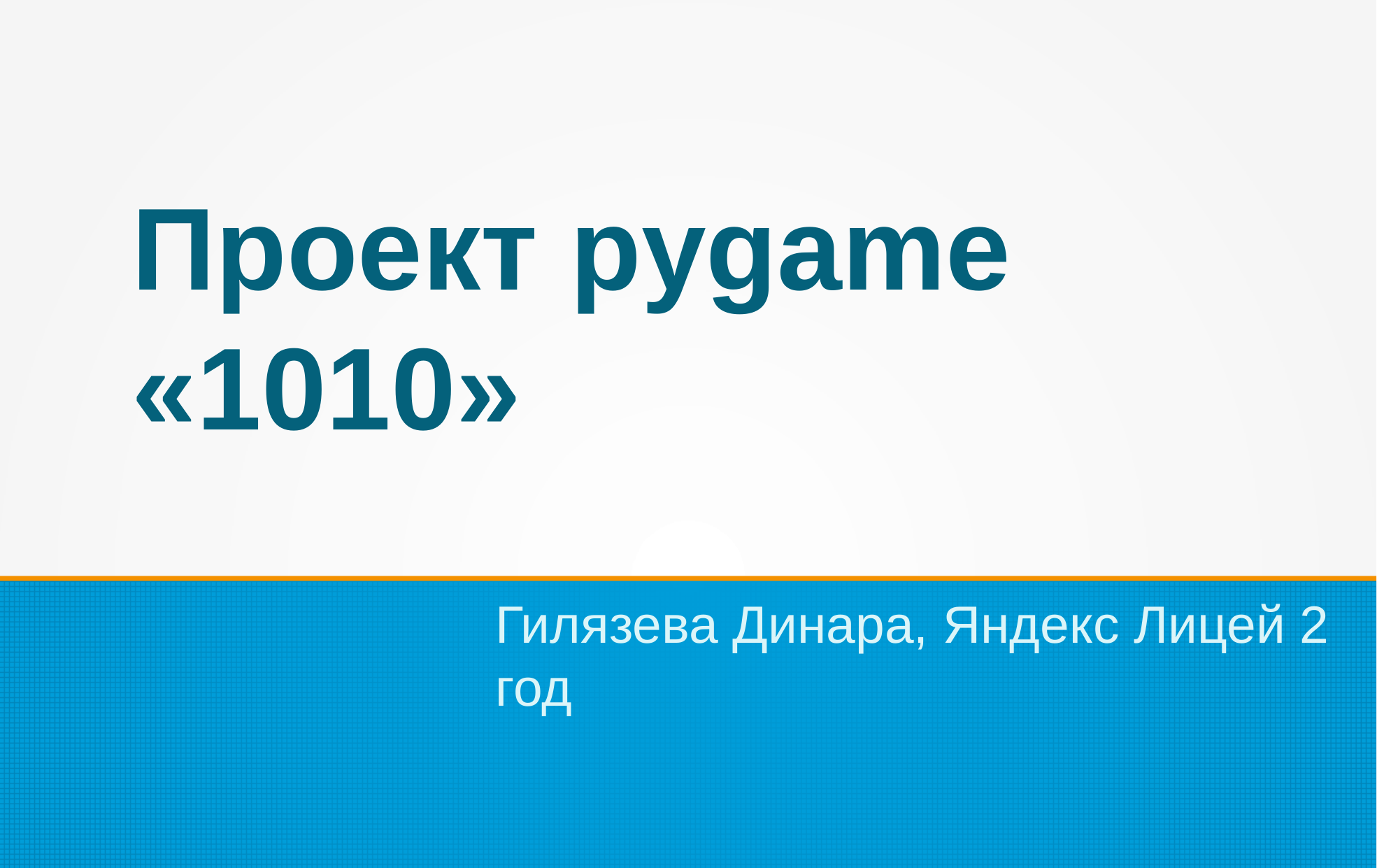

Проект pygame «1010»
Гилязева Динара, Яндекс Лицей 2 год